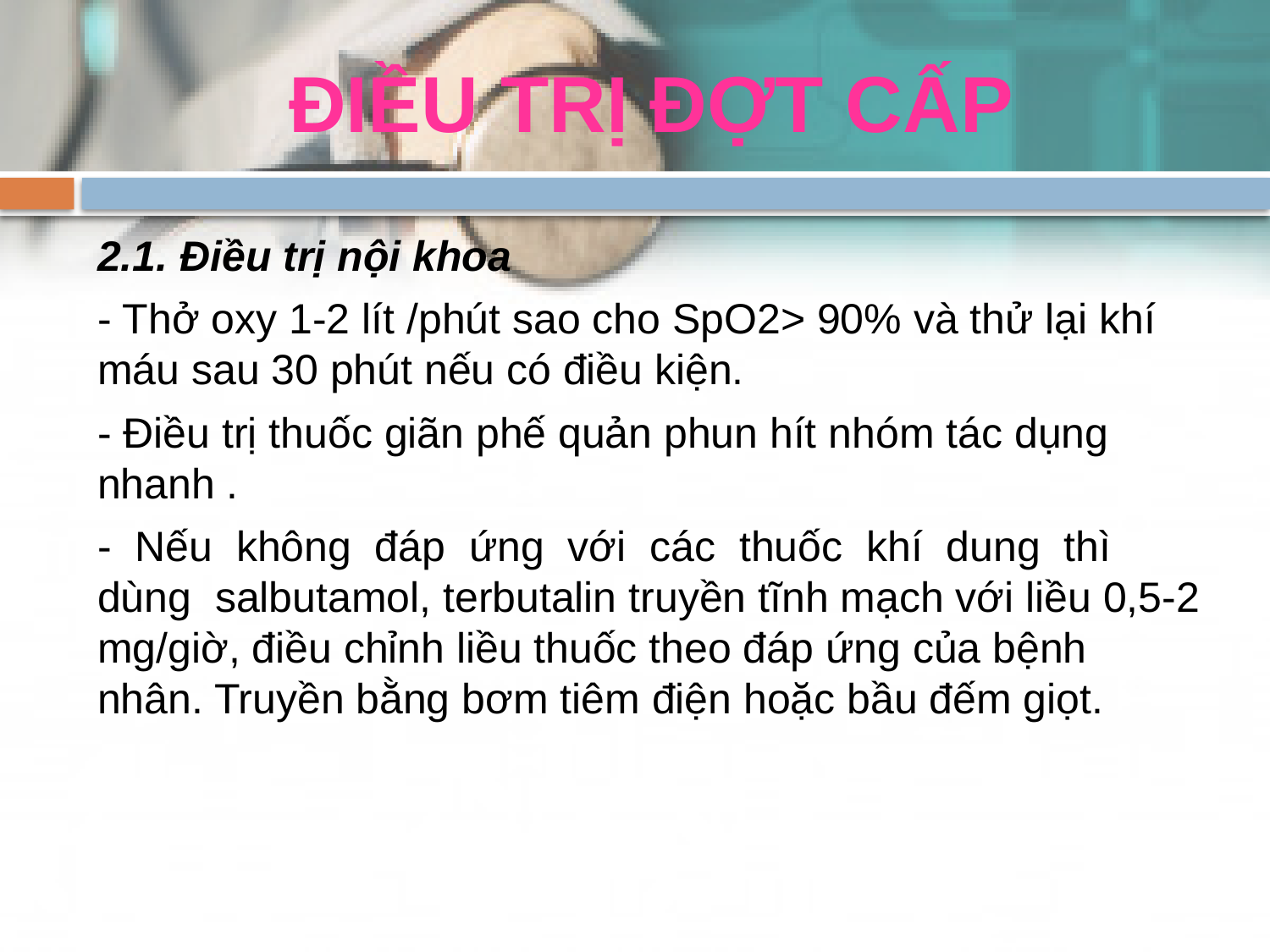

# ĐIỀU TRỊ ĐỢT CẤP
2.1. Điều trị nội khoa
- Thở oxy 1-2 lít /phút sao cho SpO2> 90% và thử lại khí máu sau 30 phút nếu có điều kiện.
- Điều trị thuốc giãn phế quản phun hít nhóm tác dụng nhanh .
-  Nếu  không  đáp  ứng  với  các  thuốc  khí  dung  thì  dùng  salbutamol, terbutalin truyền tĩnh mạch với liều 0,5-2 mg/giờ, điều chỉnh liều thuốc theo đáp ứng của bệnh nhân. Truyền bằng bơm tiêm điện hoặc bầu đếm giọt.